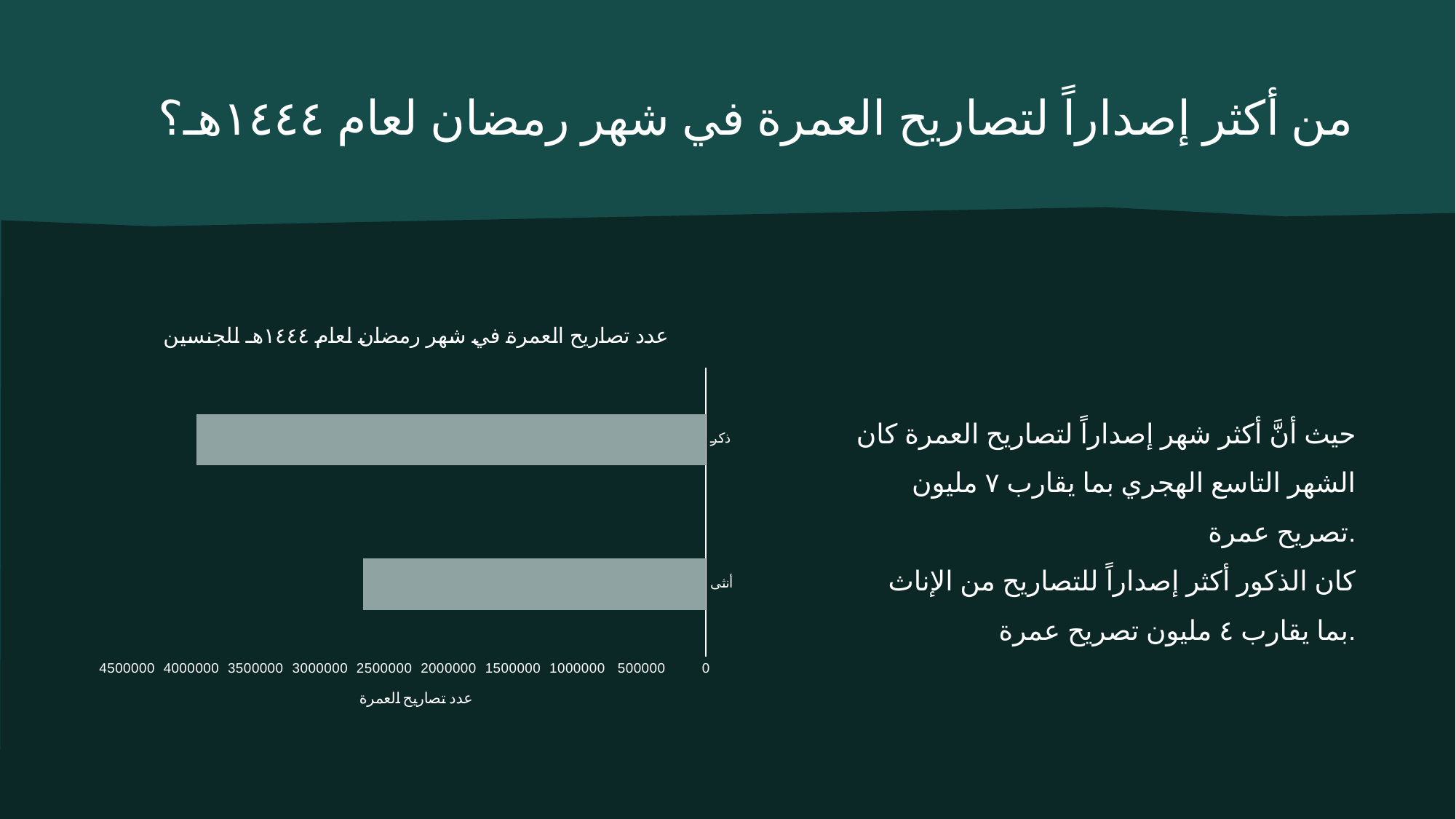

# من أكثر إصداراً لتصاريح العمرة في شهر رمضان لعام ١٤٤٤هـ؟

### Chart: عدد تصاريح العمرة في شهر رمضان لعام ١٤٤٤هـ للجنسين

| Category | الإجمالي |
|---|---|
| أنثى | 2666321.0 |
| ذكر | 3961167.0 |
حيث أنَّ أكثر شهر إصداراً لتصاريح العمرة كان الشهر التاسع الهجري بما يقارب ٧ مليون تصريح عمرة.
كان الذكور أكثر إصداراً للتصاريح من الإناث بما يقارب ٤ مليون تصريح عمرة.